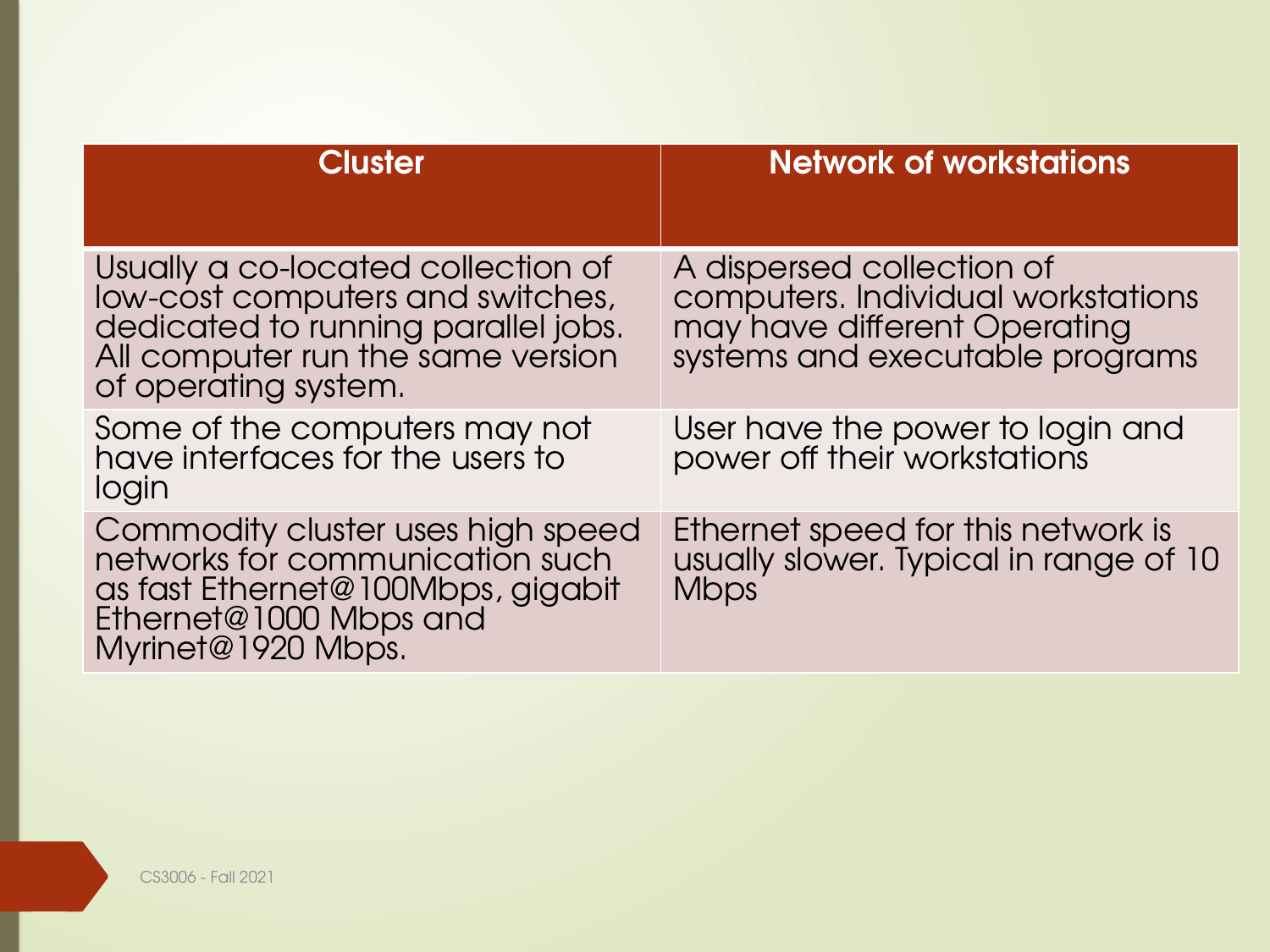

| Cluster | Network of workstations |
| --- | --- |
| Usually a co-located collection of low-cost computers and switches, dedicated to running parallel jobs. All computer run the same version of operating system. | A dispersed collection of computers. Individual workstations may have different Operating systems and executable programs |
| Some of the computers may not have interfaces for the users to login | User have the power to login and power off their workstations |
| Commodity cluster uses high speed networks for communication such as fast Ethernet@100Mbps, gigabit Ethernet@1000 Mbps and Myrinet@1920 Mbps. | Ethernet speed for this network is usually slower. Typical in range of 10 Mbps |

CS3006 - Fall 2021